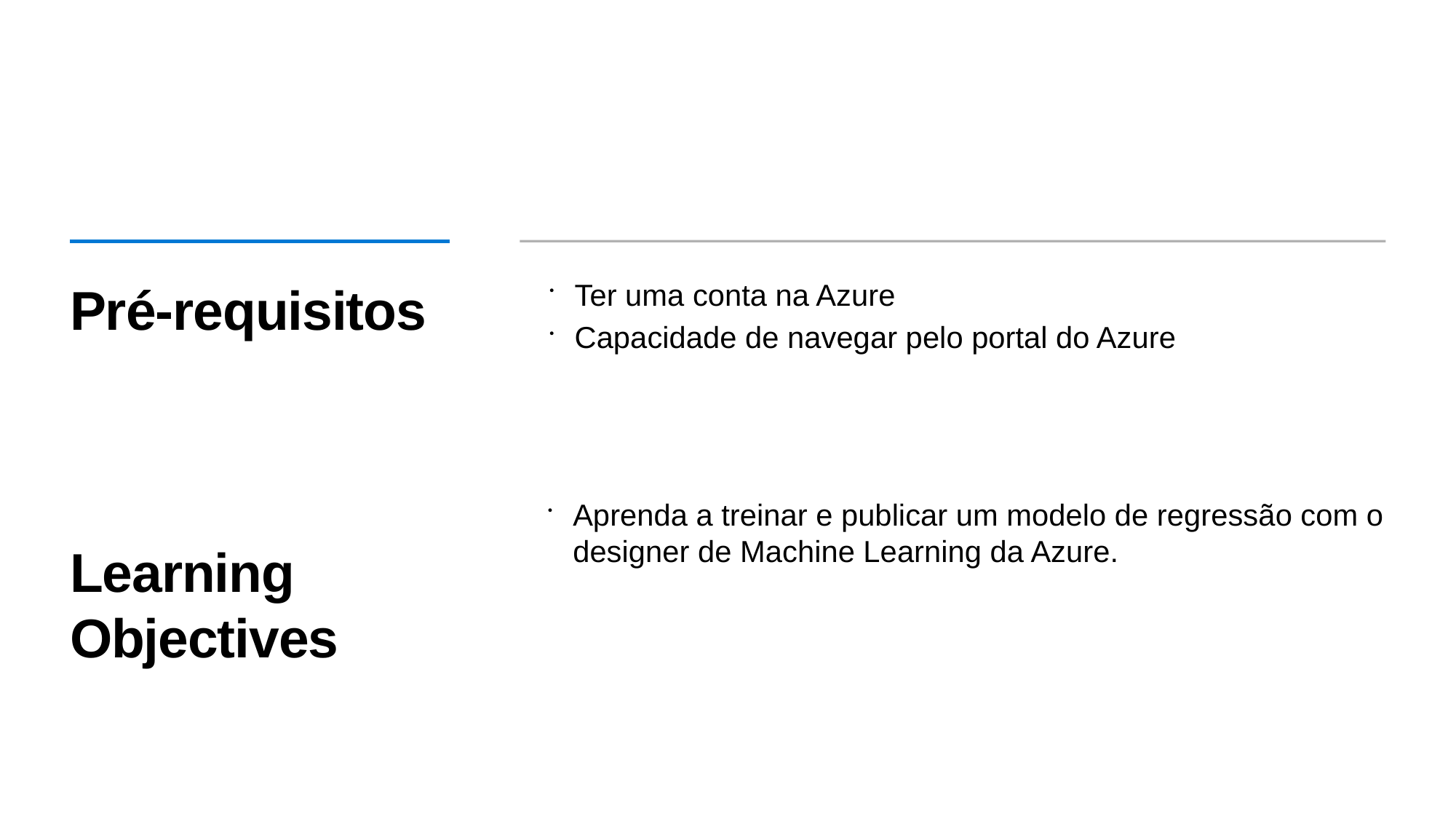

# Pré-requisitos Learning Objectives
Ter uma conta na Azure
Capacidade de navegar pelo portal do Azure
Aprenda a treinar e publicar um modelo de regressão com o designer de Machine Learning da Azure.